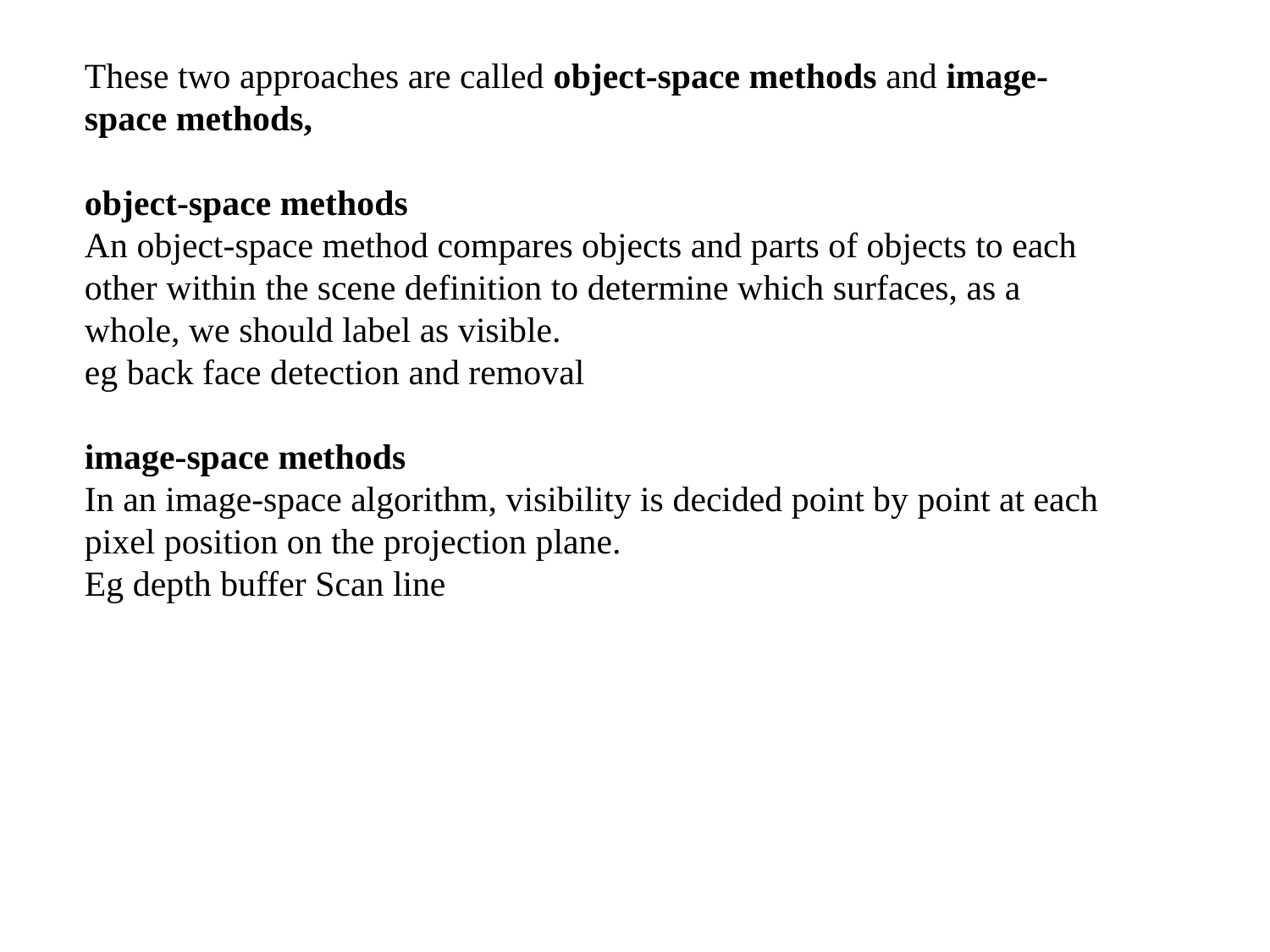

These two approaches are called object-space methods and image-space methods,

object-space methods
An object-space method compares objects and parts of objects to each other within the scene definition to determine which surfaces, as a whole, we should label as visible.
eg back face detection and removal

image-space methods
In an image-space algorithm, visibility is decided point by point at each pixel position on the projection plane.
Eg depth buffer Scan line